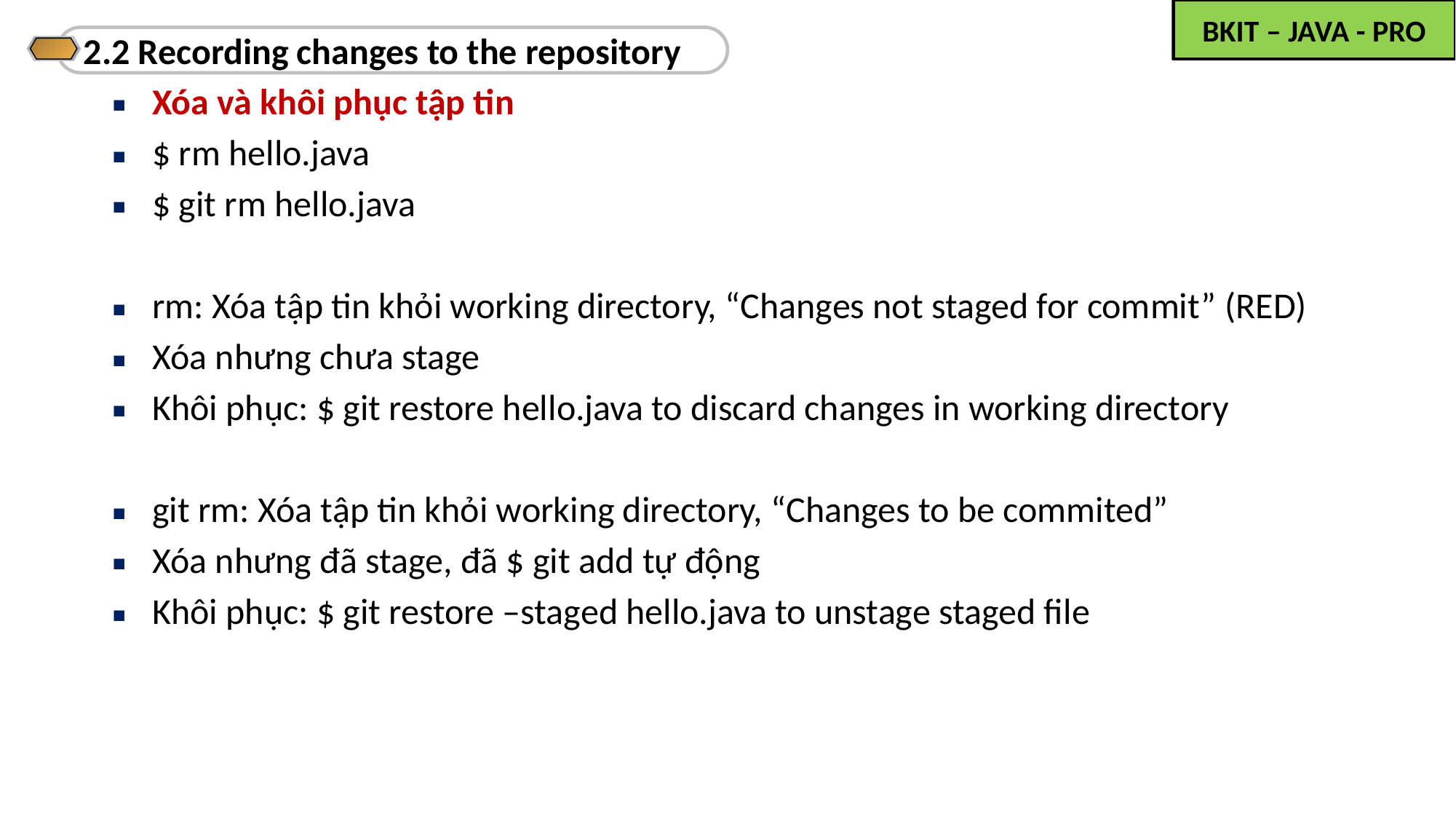

2.2 Recording changes to the repository

Xóa và khôi phục tập tin
$ rm hello.java
$ git rm hello.java

rm: Xóa tập tin khỏi working directory, “Changes not staged for commit” (RED)
Xóa nhưng chưa stage
Khôi phục: $ git restore hello.java to discard changes in working directory

git rm: Xóa tập tin khỏi working directory, “Changes to be commited”
Xóa nhưng đã stage, đã $ git add tự động
Khôi phục: $ git restore –staged hello.java to unstage staged file